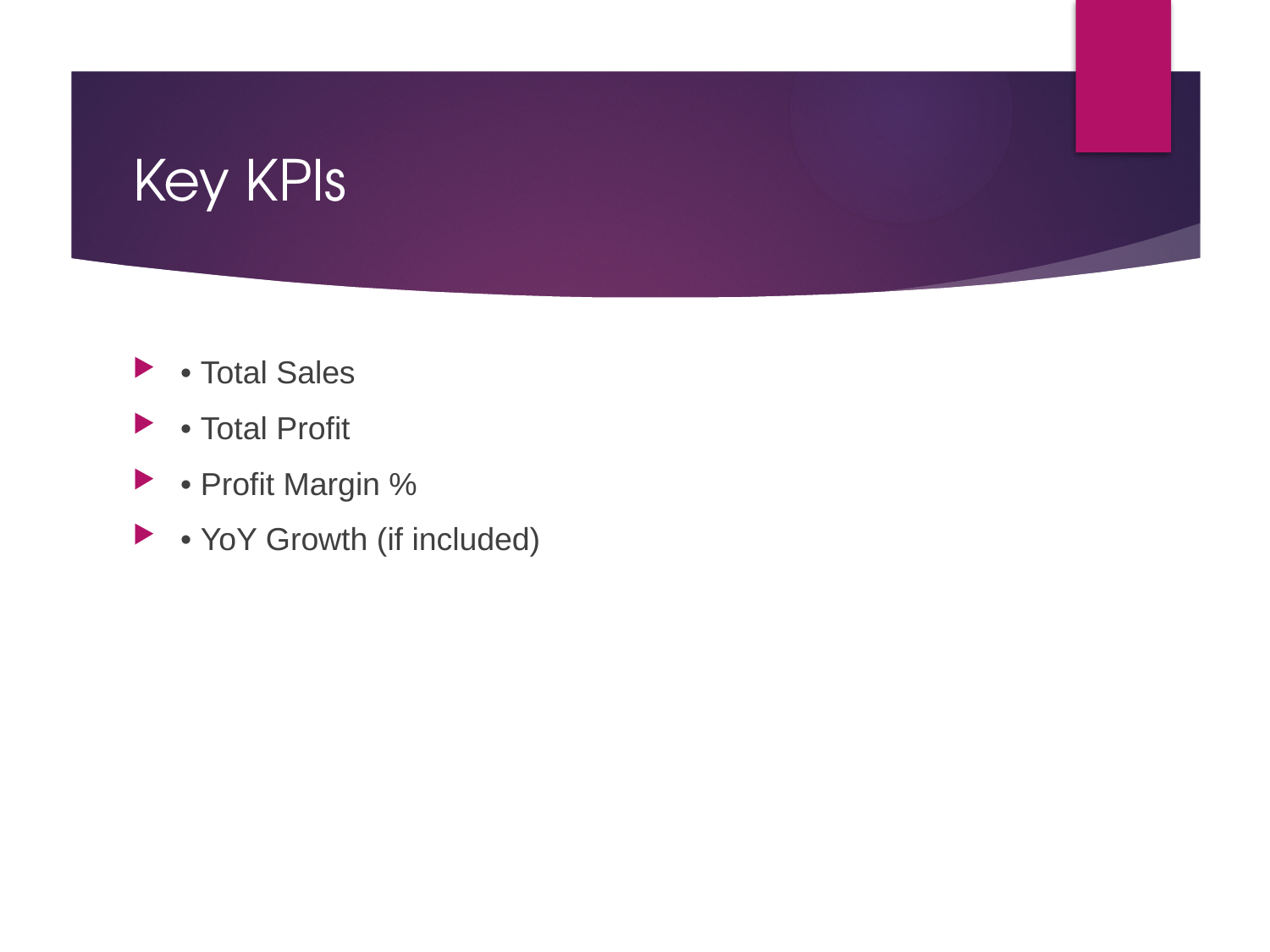

# Key KPIs
• Total Sales
• Total Profit
• Profit Margin %
• YoY Growth (if included)